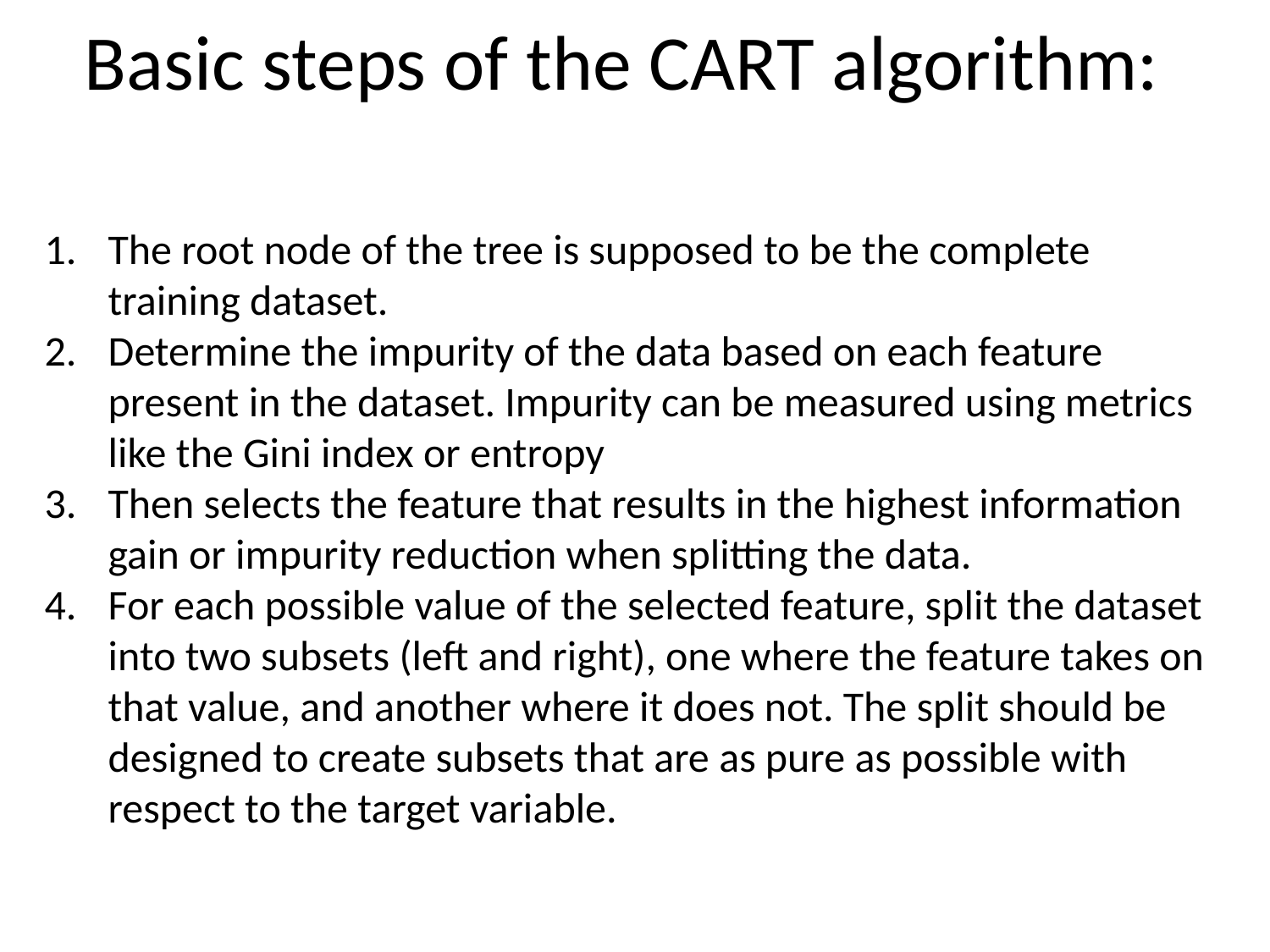

# Basic steps of the CART algorithm:
The root node of the tree is supposed to be the complete training dataset.
Determine the impurity of the data based on each feature present in the dataset. Impurity can be measured using metrics like the Gini index or entropy
Then selects the feature that results in the highest information gain or impurity reduction when splitting the data.
For each possible value of the selected feature, split the dataset into two subsets (left and right), one where the feature takes on that value, and another where it does not. The split should be designed to create subsets that are as pure as possible with respect to the target variable.